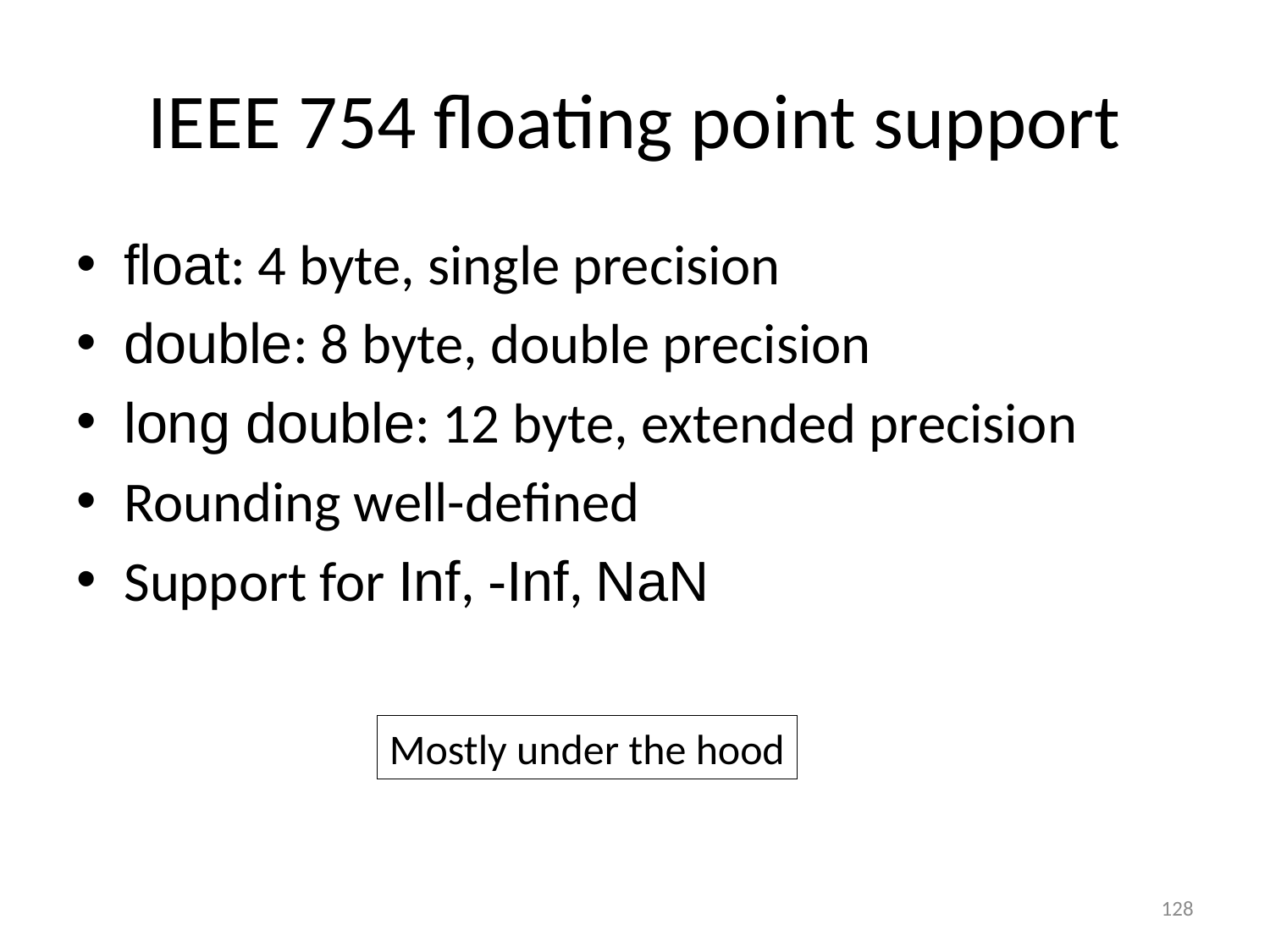

# IEEE 754 floating point support
float: 4 byte, single precision
double: 8 byte, double precision
long double: 12 byte, extended precision
Rounding well-defined
Support for Inf, -Inf, NaN
Mostly under the hood
128